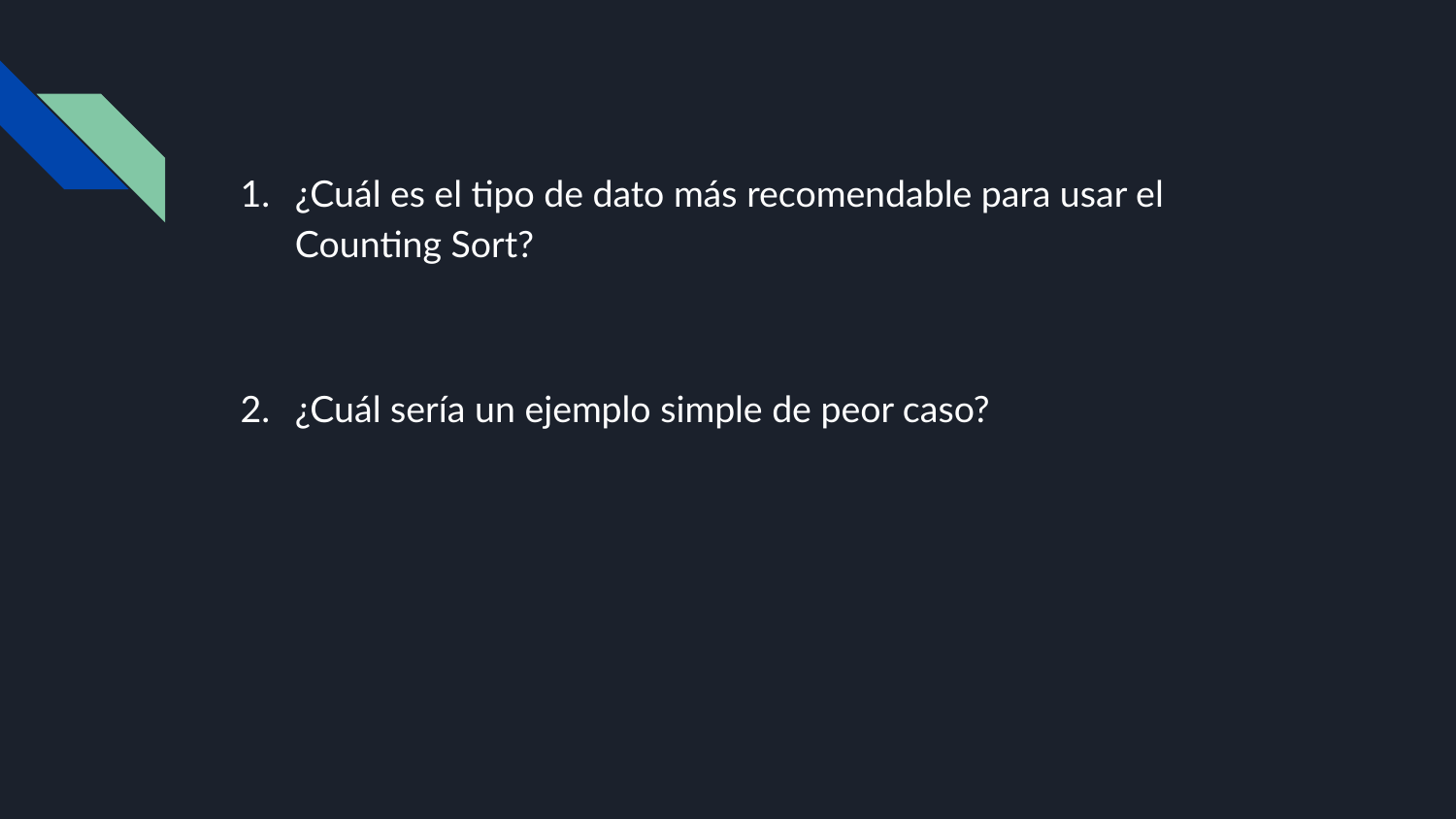

¿Cuál es el tipo de dato más recomendable para usar el Counting Sort?

¿Cuál sería un ejemplo simple de peor caso?